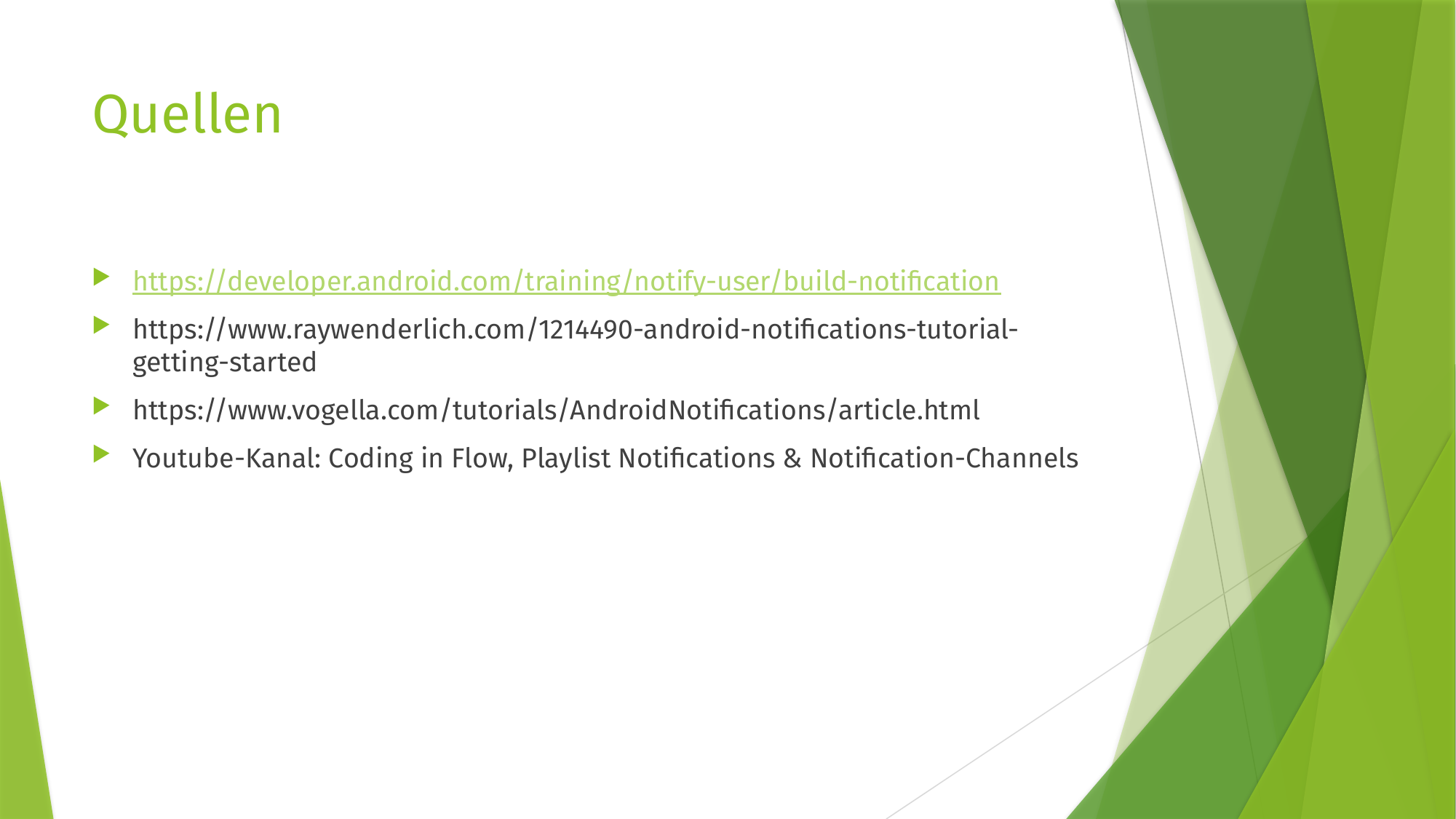

# Quellen
https://developer.android.com/training/notify-user/build-notification
https://www.raywenderlich.com/1214490-android-notifications-tutorial-getting-started
https://www.vogella.com/tutorials/AndroidNotifications/article.html
Youtube-Kanal: Coding in Flow, Playlist Notifications & Notification-Channels